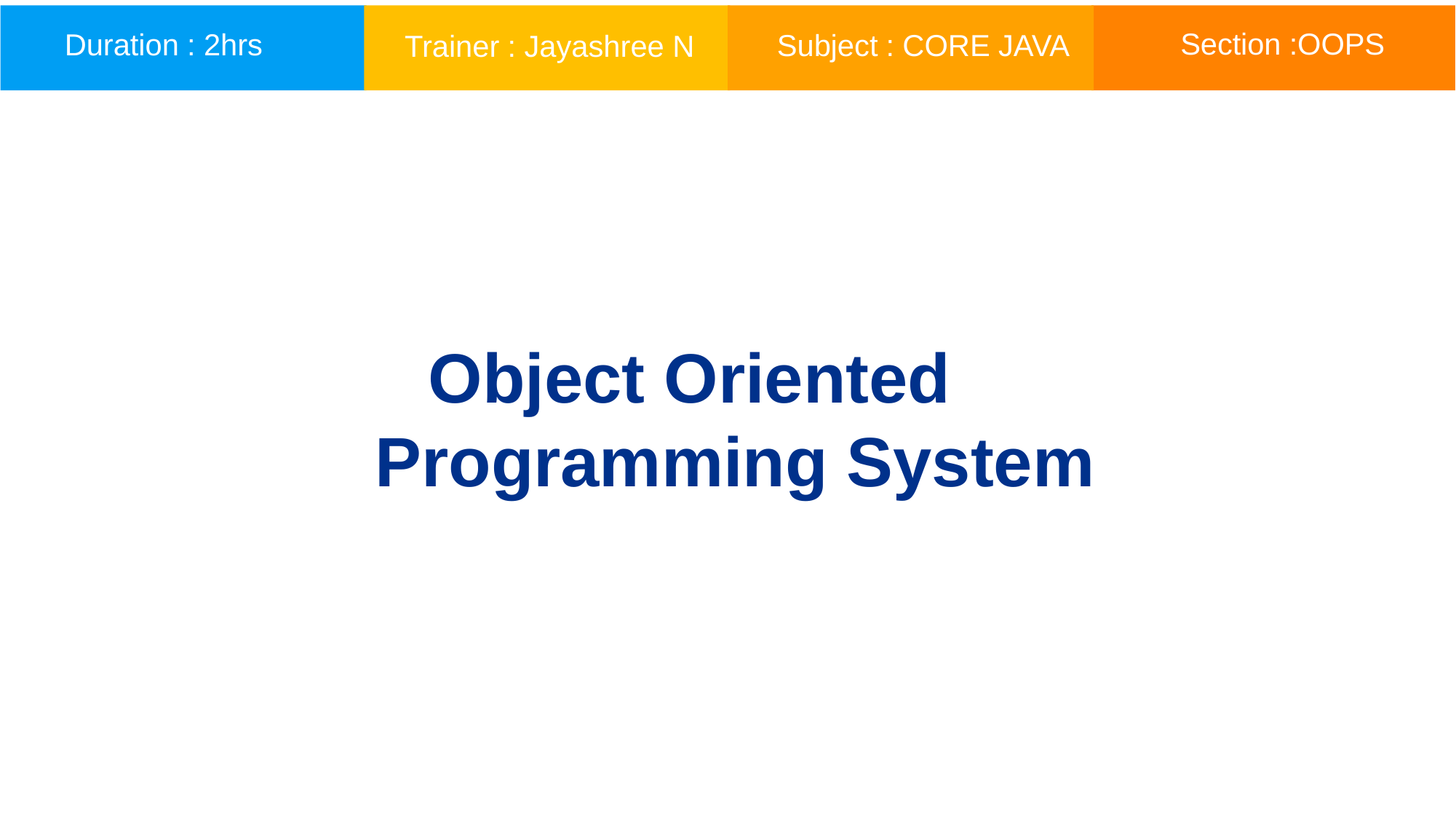

Section :OOPS
Duration : 2hrs
Subject : CORE JAVA
Trainer : Jayashree N
Object Oriented Programming System